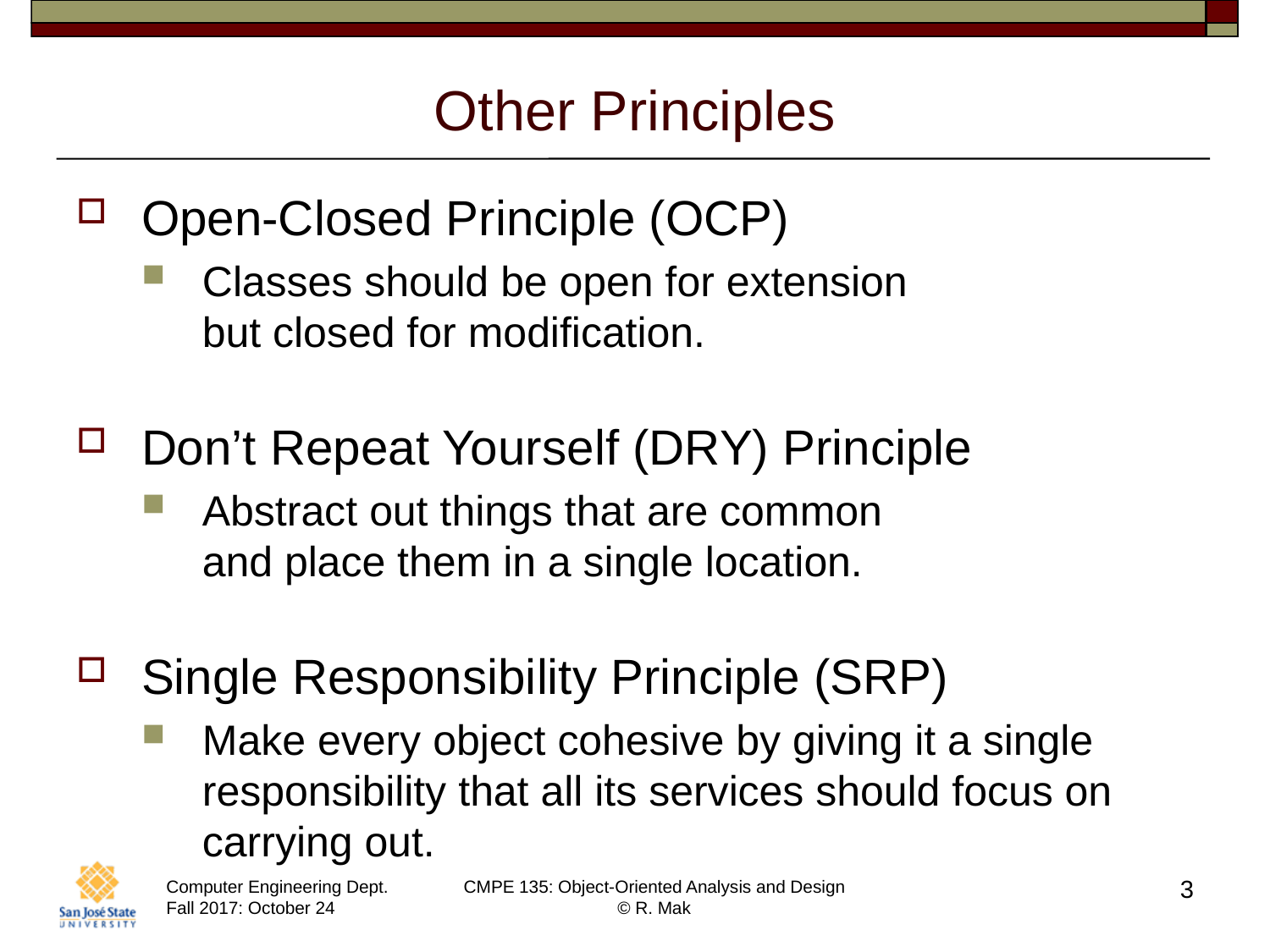

# Other Principles
Open-Closed Principle (OCP)
Classes should be open for extension
but closed for modification.

Don’t Repeat Yourself (DRY) Principle
Abstract out things that are common
and place them in a single location.

Single Responsibility Principle (SRP)
Make every object cohesive by giving it a single responsibility that all its services should focus on carrying out.

3